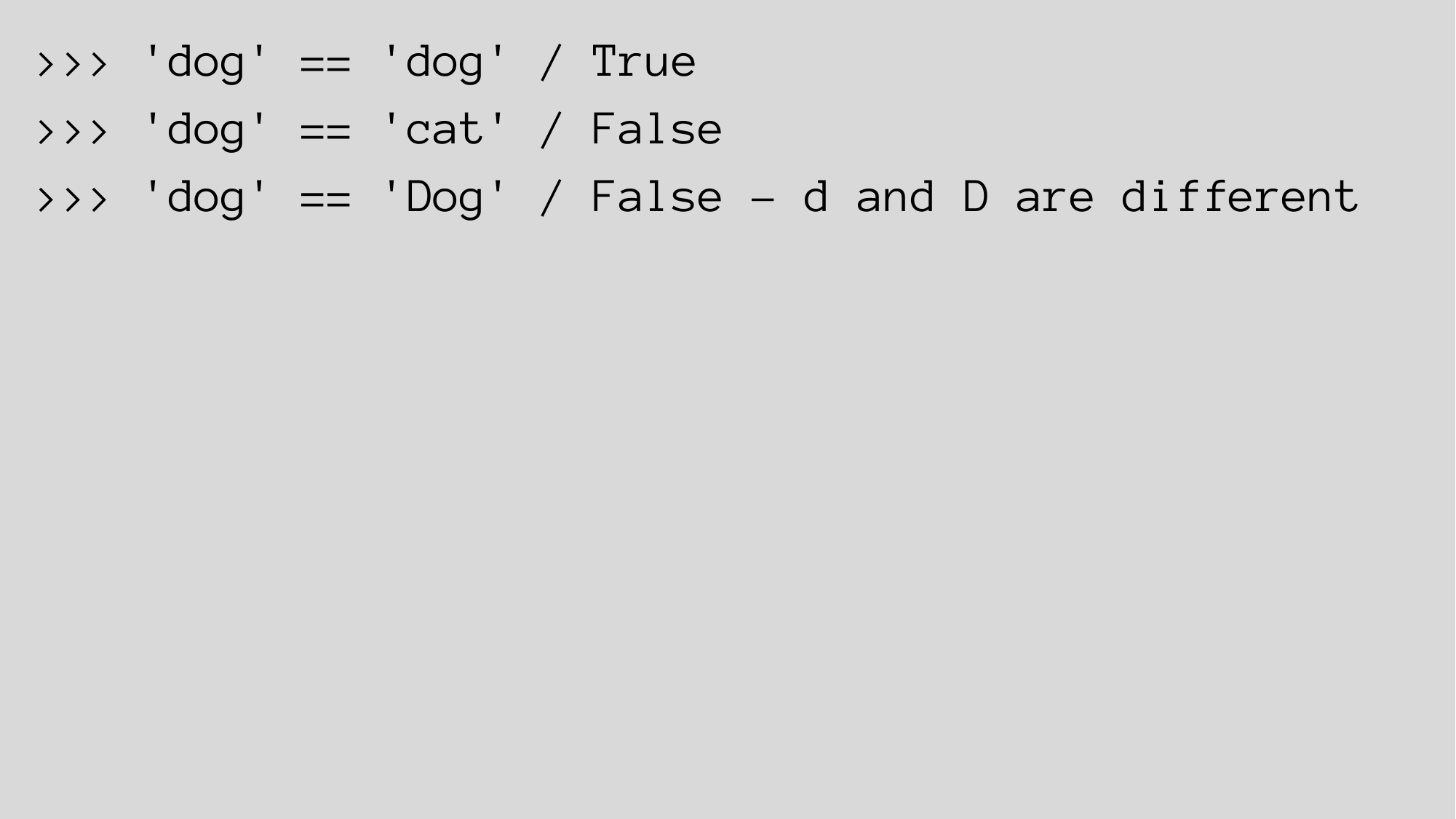

>>> 'dog' == 'dog' / True
>>> 'dog' == 'cat' / False
>>> 'dog' == 'Dog' / False – d and D are different